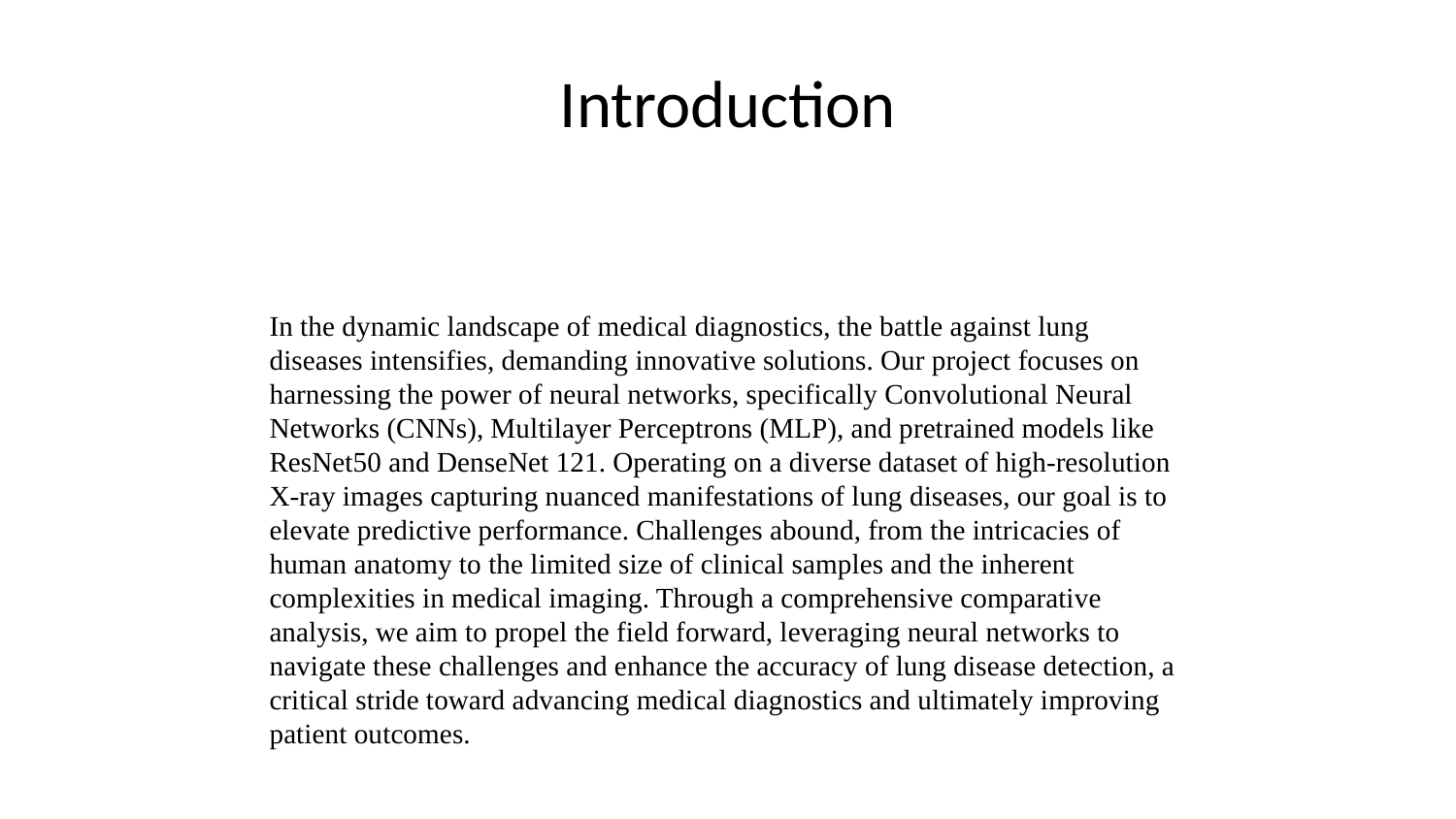

# Introduction

In the dynamic landscape of medical diagnostics, the battle against lung diseases intensifies, demanding innovative solutions. Our project focuses on harnessing the power of neural networks, specifically Convolutional Neural Networks (CNNs), Multilayer Perceptrons (MLP), and pretrained models like ResNet50 and DenseNet 121. Operating on a diverse dataset of high-resolution X-ray images capturing nuanced manifestations of lung diseases, our goal is to elevate predictive performance. Challenges abound, from the intricacies of human anatomy to the limited size of clinical samples and the inherent complexities in medical imaging. Through a comprehensive comparative analysis, we aim to propel the field forward, leveraging neural networks to navigate these challenges and enhance the accuracy of lung disease detection, a critical stride toward advancing medical diagnostics and ultimately improving patient outcomes.